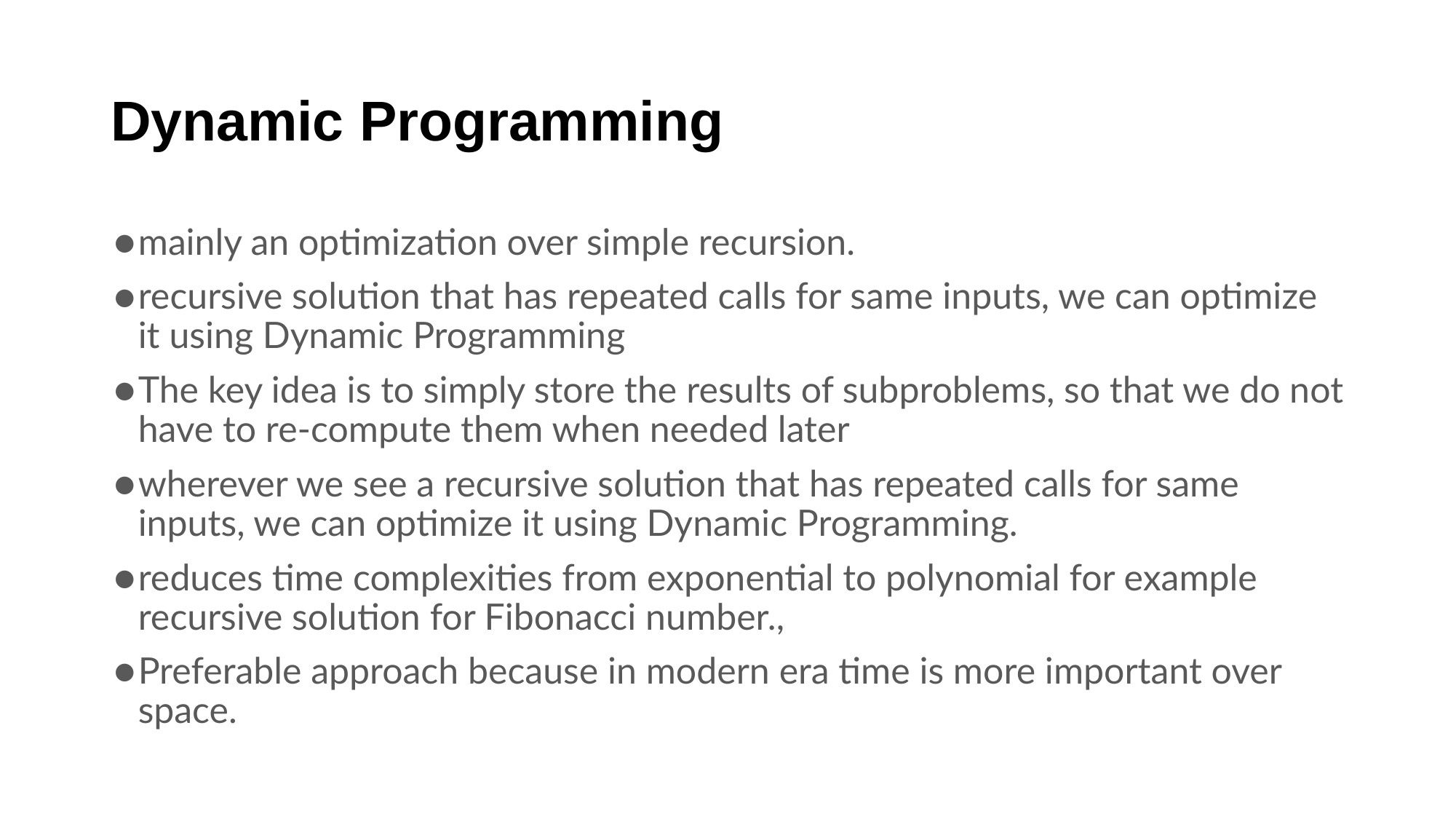

Dynamic Programming
mainly an optimization over simple recursion.
recursive solution that has repeated calls for same inputs, we can optimize it using Dynamic Programming
The key idea is to simply store the results of subproblems, so that we do not have to re-compute them when needed later
wherever we see a recursive solution that has repeated calls for same inputs, we can optimize it using Dynamic Programming.
reduces time complexities from exponential to polynomial for example recursive solution for Fibonacci number.,
Preferable approach because in modern era time is more important over space.